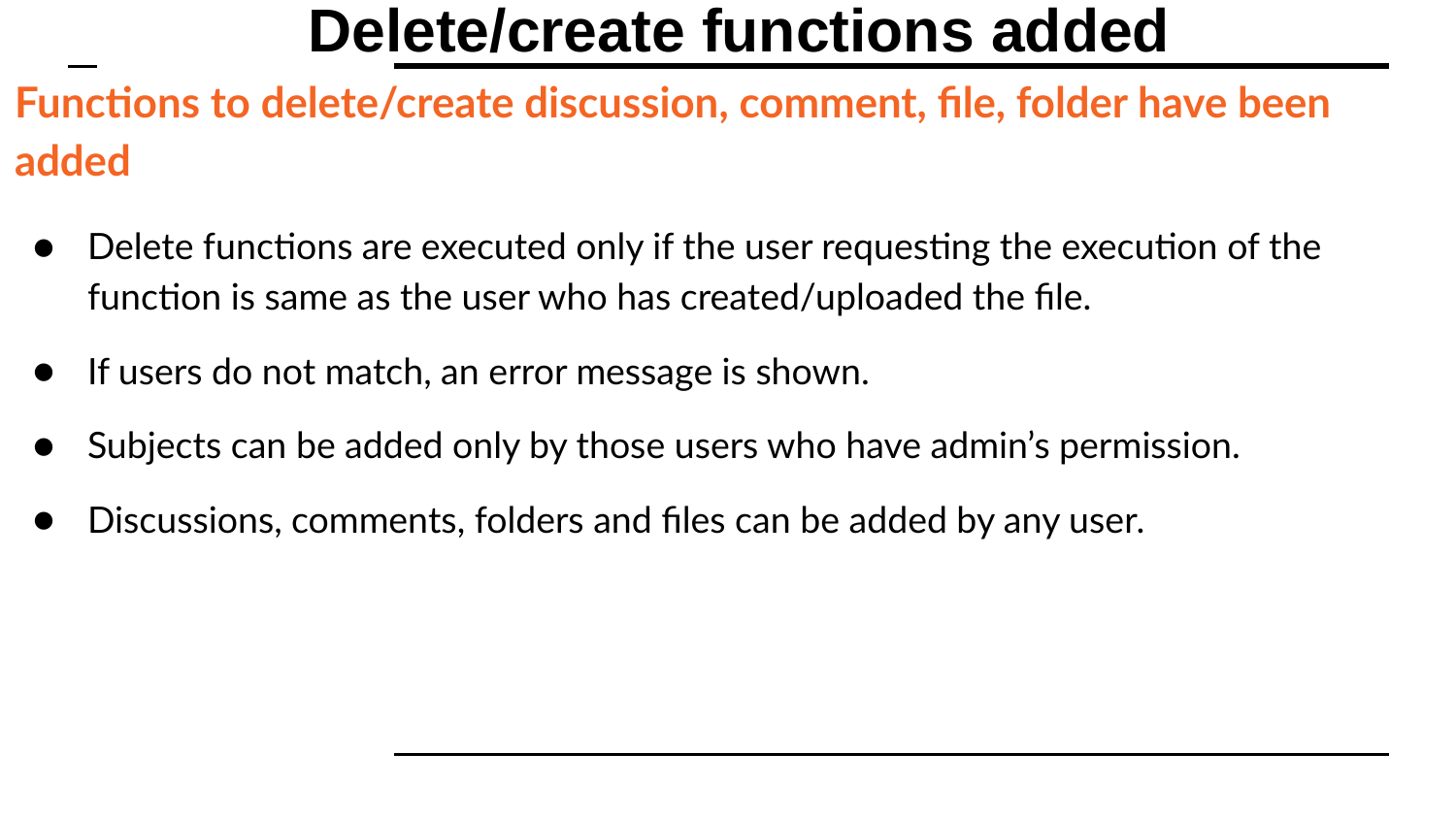

# Delete/create functions added
Functions to delete/create discussion, comment, file, folder have been added
Delete functions are executed only if the user requesting the execution of the function is same as the user who has created/uploaded the file.
If users do not match, an error message is shown.
Subjects can be added only by those users who have admin’s permission.
Discussions, comments, folders and files can be added by any user.